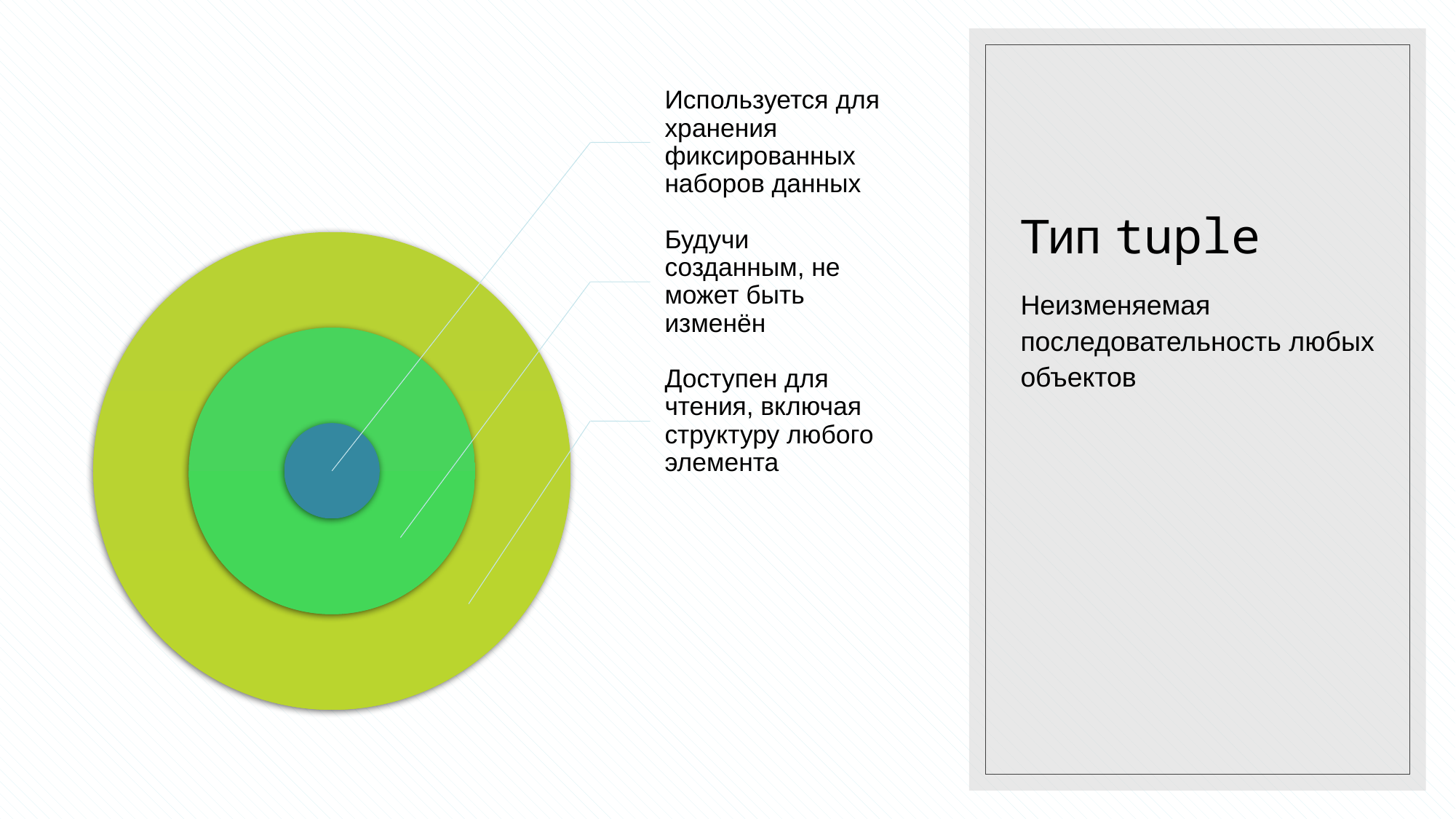

# Тип tuple
Используется для хранения фиксированных наборов данных
Будучи созданным, не может быть изменён
Доступен для чтения, включая структуру любого элемента
Неизменяемая последовательность любых объектов